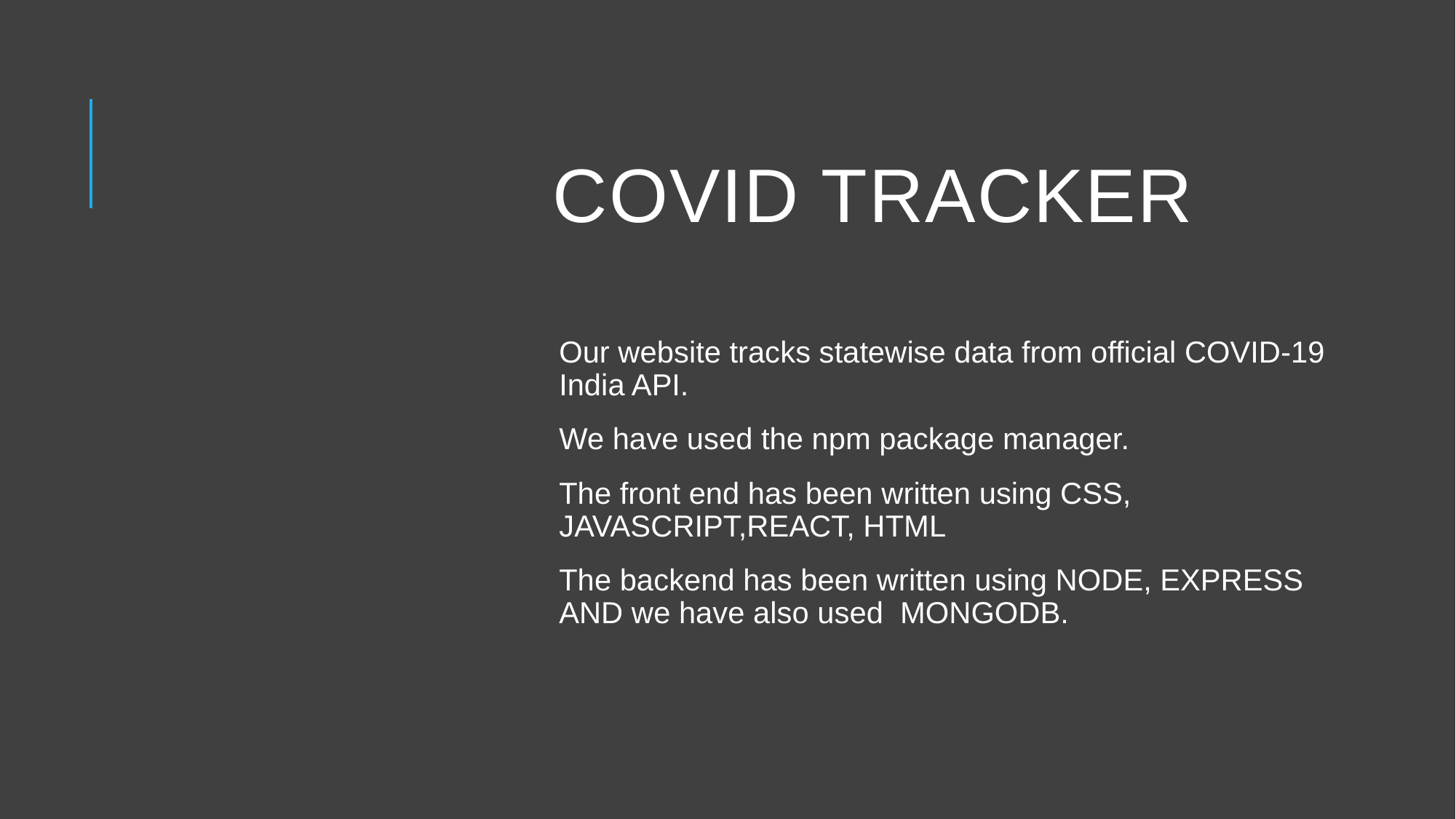

# COVID TRACKER
Our website tracks statewise data from official COVID-19 India API.
We have used the npm package manager.
The front end has been written using CSS, JAVASCRIPT,REACT, HTML
The backend has been written using NODE, EXPRESS AND we have also used  MONGODB.